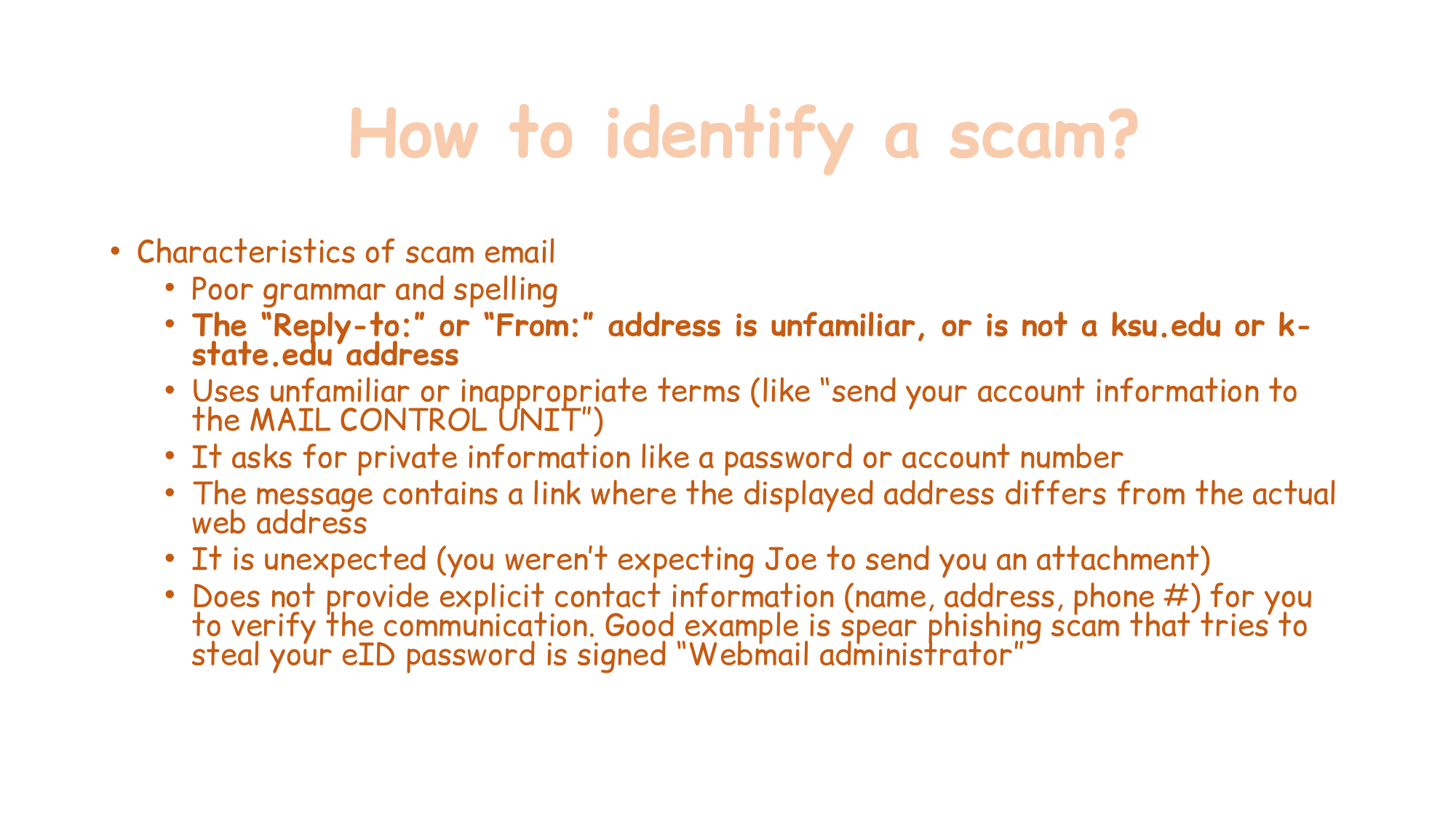

How to identify a scam?
Characteristics of scam email
Poor grammar and spelling
The “Reply-to:” or “From:” address is unfamiliar, or is not a ksu.edu or k-state.edu address
Uses unfamiliar or inappropriate terms (like “send your account information to the MAIL CONTROL UNIT”)
It asks for private information like a password or account number
The message contains a link where the displayed address differs from the actual web address
It is unexpected (you weren’t expecting Joe to send you an attachment)
Does not provide explicit contact information (name, address, phone #) for you to verify the communication. Good example is spear phishing scam that tries to steal your eID password is signed “Webmail administrator”